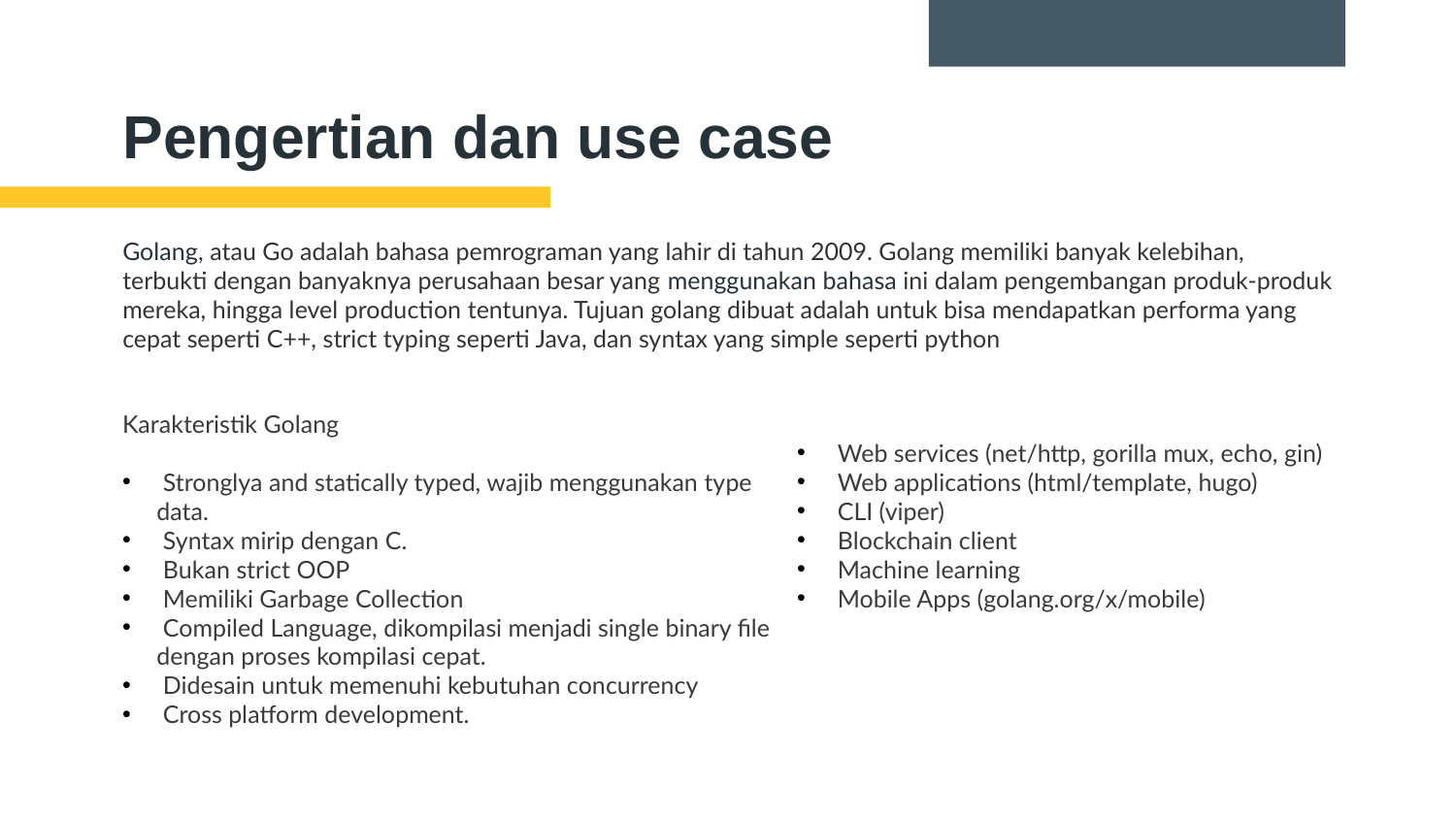

# Pengertian dan use case

Golang, atau Go adalah bahasa pemrograman yang lahir di tahun 2009. Golang memiliki banyak kelebihan, terbukti dengan banyaknya perusahaan besar yang menggunakan bahasa ini dalam pengembangan produk-produk mereka, hingga level production tentunya. Tujuan golang dibuat adalah untuk bisa mendapatkan performa yang cepat seperti C++, strict typing seperti Java, dan syntax yang simple seperti python
Karakteristik Golang

 Stronglya and statically typed, wajib menggunakan type data.
 Syntax mirip dengan C.
 Bukan strict OOP
 Memiliki Garbage Collection
 Compiled Language, dikompilasi menjadi single binary file dengan proses kompilasi cepat.
 Didesain untuk memenuhi kebutuhan concurrency
 Cross platform development.

Golang bisa digunakan untuk membuat :

 Web services (net/http, gorilla mux, echo, gin)
 Web applications (html/template, hugo)
 CLI (viper)
 Blockchain client
 Machine learning
 Mobile Apps (golang.org/x/mobile)